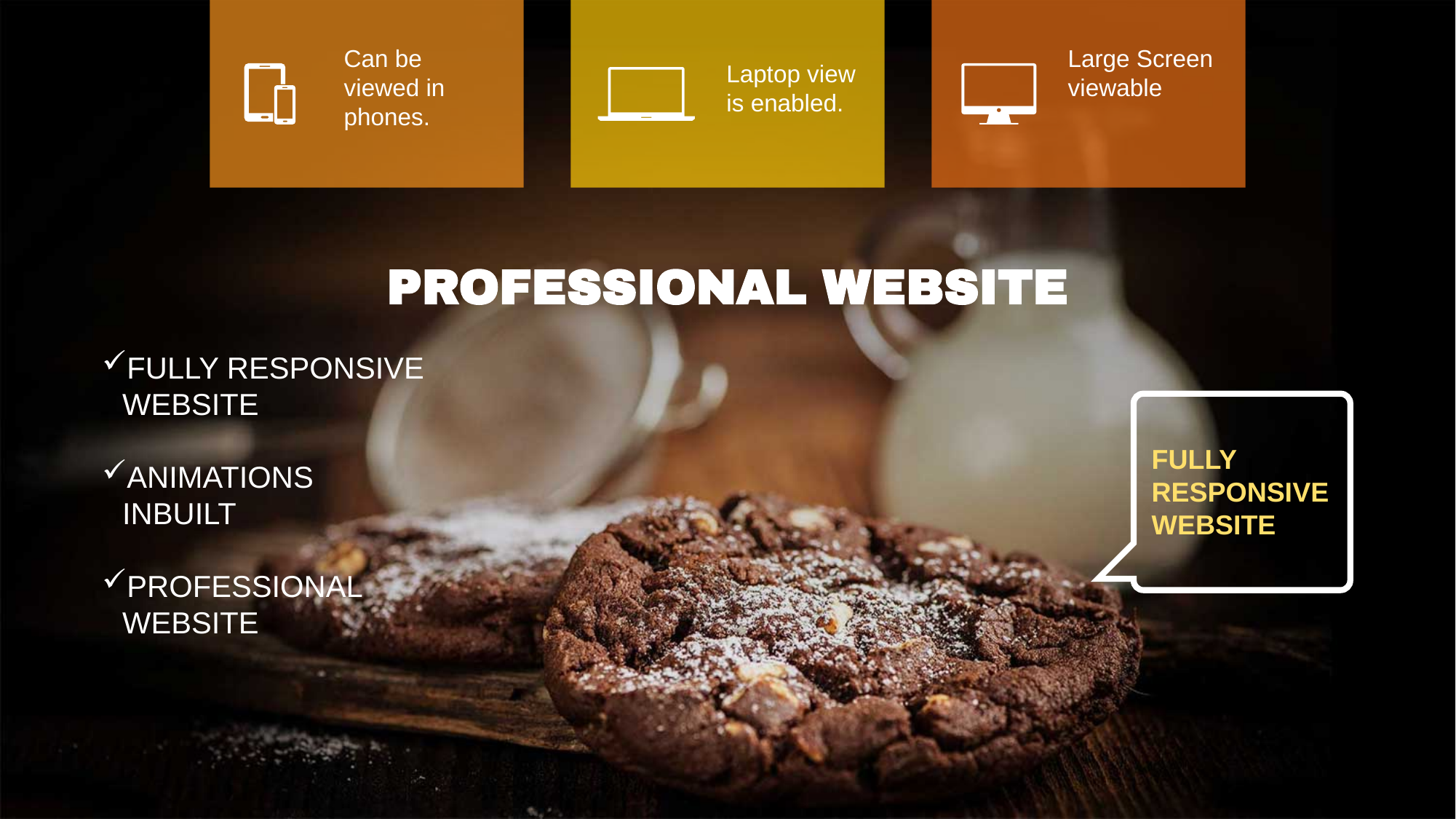

Large Screen viewable
Can be viewed in phones.
Laptop view is enabled.

PROFESSIONAL WEBSITE
FULLY RESPONSIVE WEBSITE

ANIMATIONS INBUILT

PROFESSIONAL WEBSITE

FULLY RESPONSIVE WEBSITE